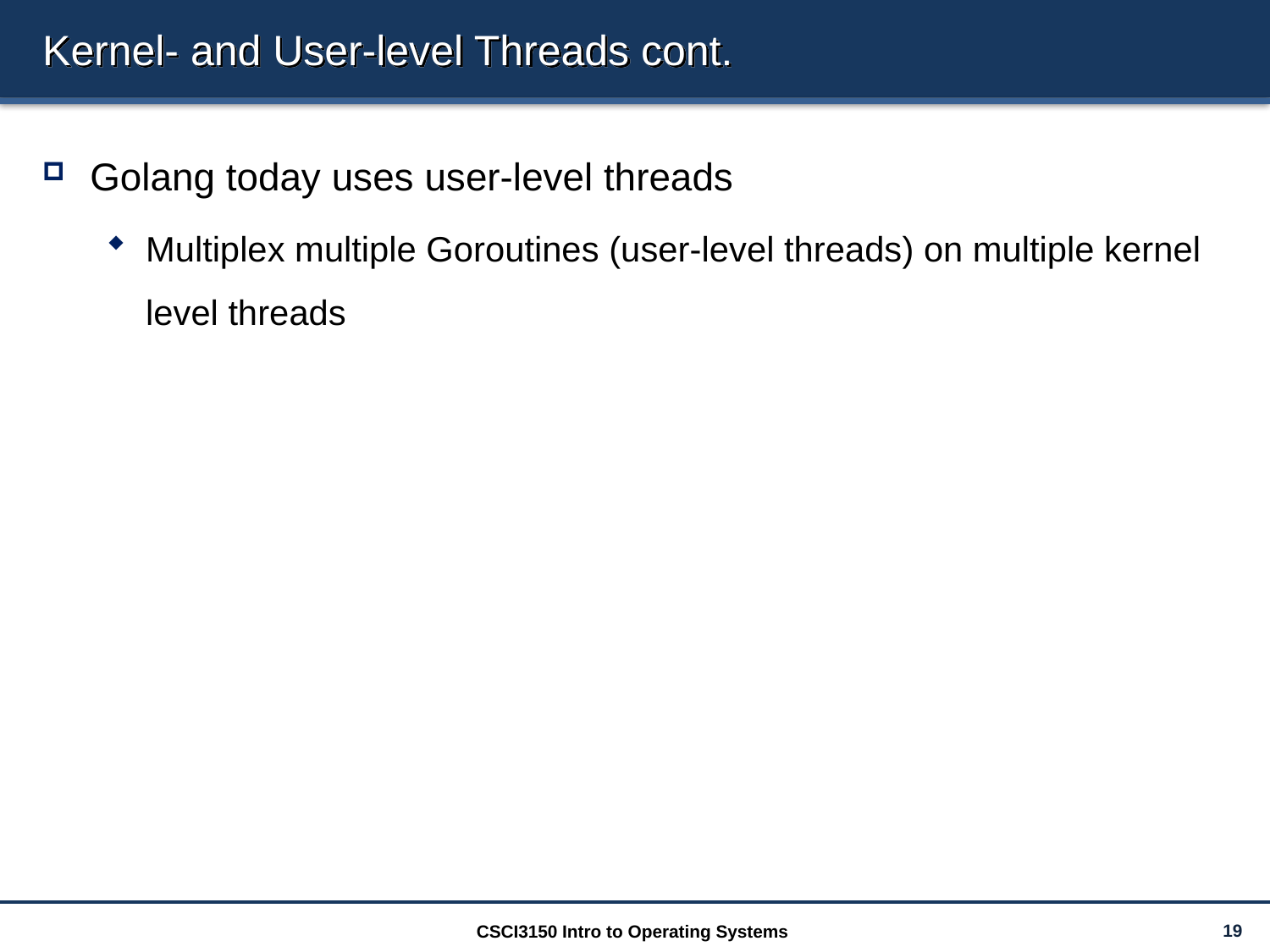

# Kernel- and User-level Threads cont.
Golang today uses user-level threads
Multiplex multiple Goroutines (user-level threads) on multiple kernel level threads
CSCI3150 Intro to Operating Systems
19